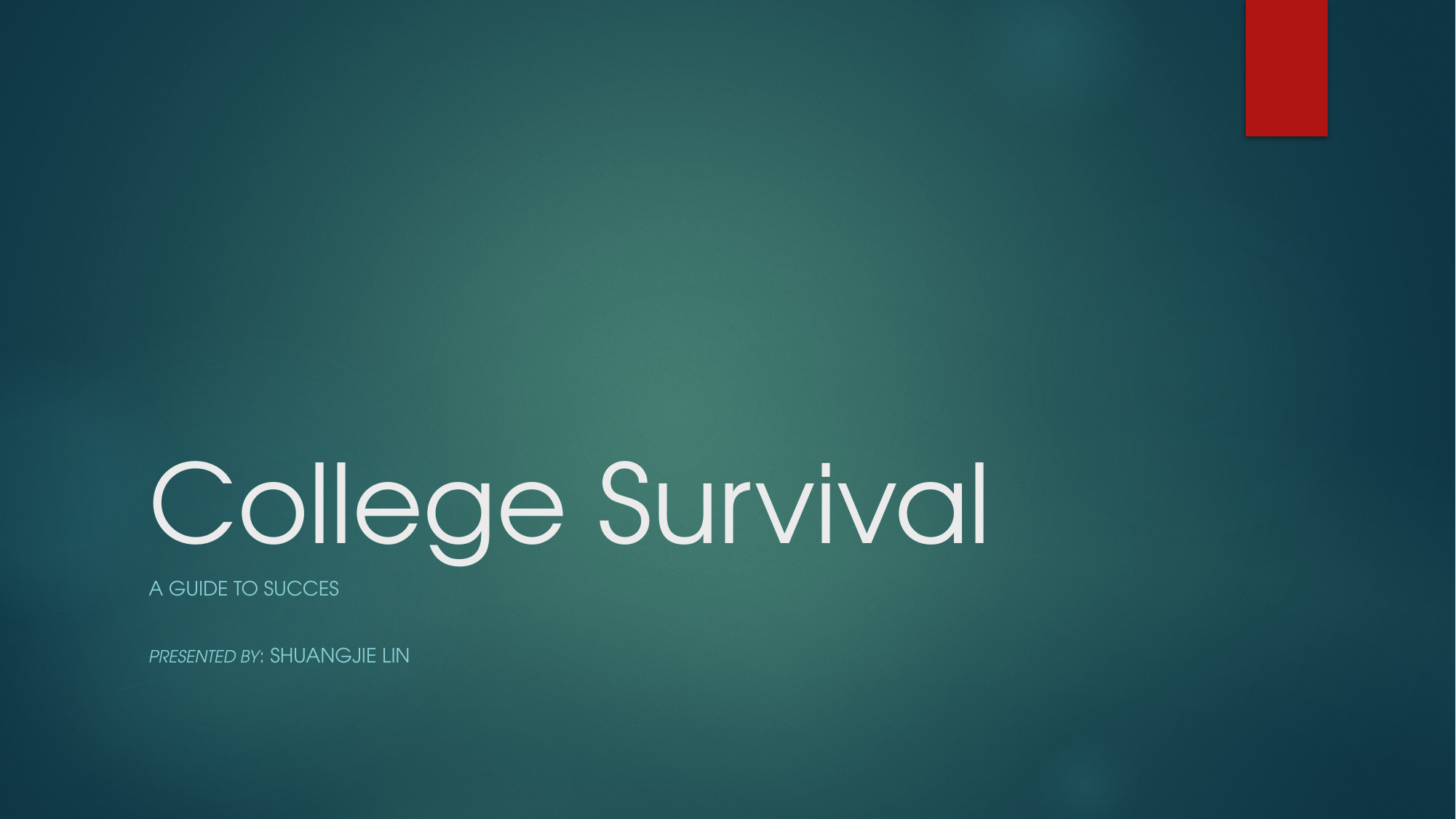

# College Survival
A GUIDE TO SUCCES

PRESENTED BY: Shuangjie lin